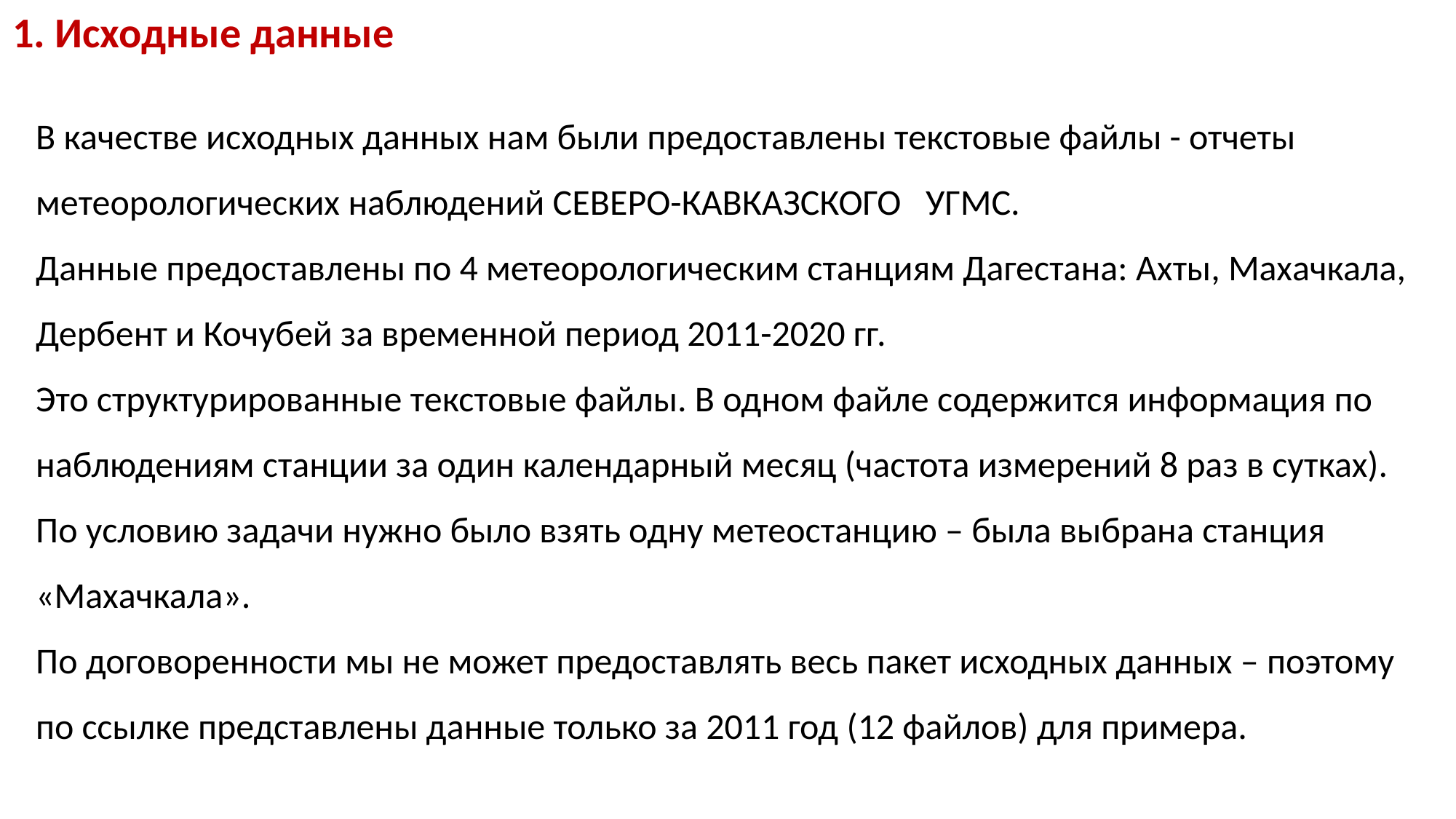

1. Исходные данные
В качестве исходных данных нам были предоставлены текстовые файлы - отчеты метеорологических наблюдений СЕВЕРО-КАВКАЗСКОГО   УГМС.
Данные предоставлены по 4 метеорологическим станциям Дагестана: Ахты, Махачкала, Дербент и Кочубей за временной период 2011-2020 гг.
Это структурированные текстовые файлы. В одном файле содержится информация по наблюдениям станции за один календарный месяц (частота измерений 8 раз в сутках).
По условию задачи нужно было взять одну метеостанцию – была выбрана станция «Махачкала».
По договоренности мы не может предоставлять весь пакет исходных данных – поэтому по ссылке представлены данные только за 2011 год (12 файлов) для примера.